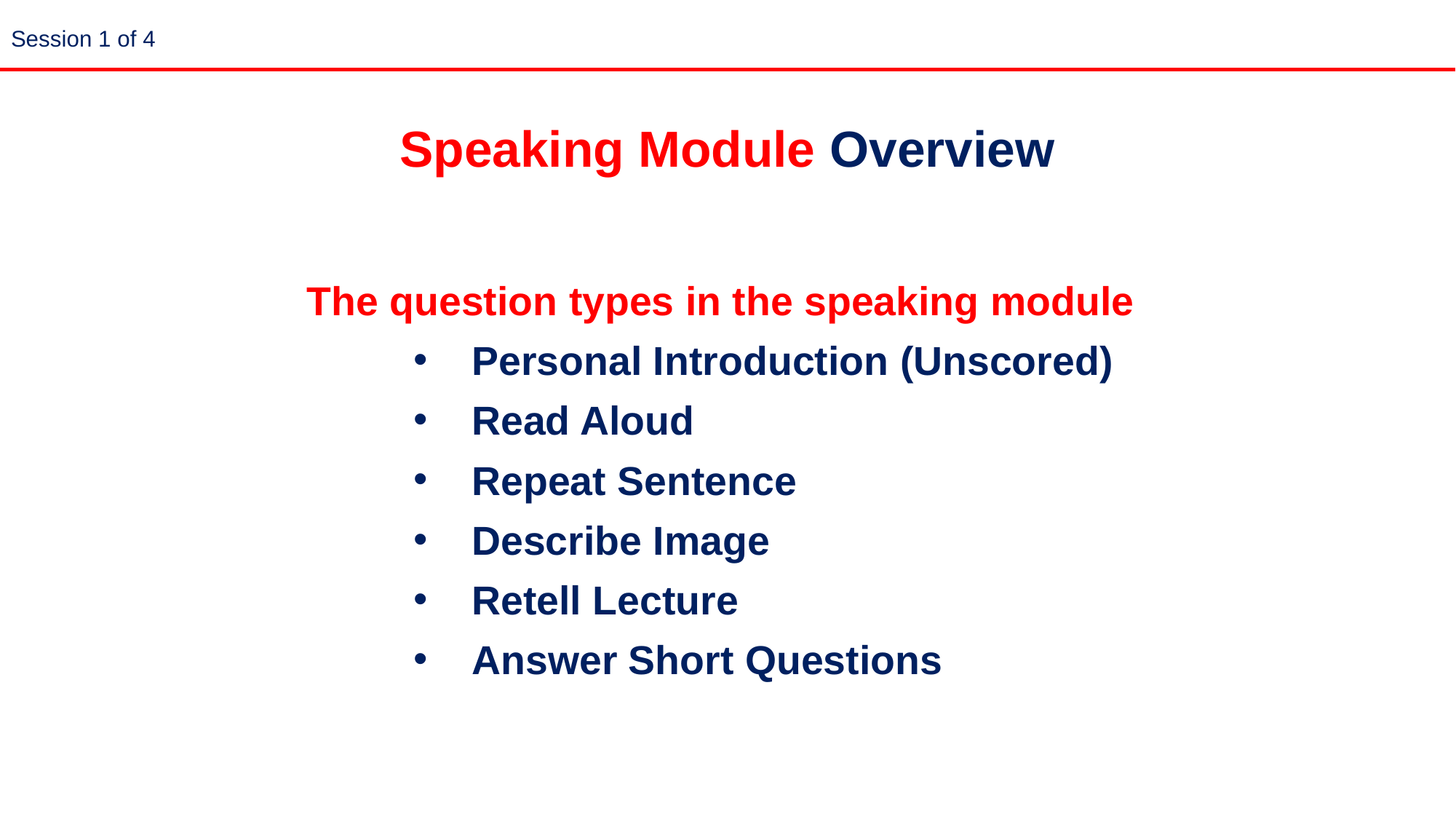

Session 1 of 4
# Speaking Module Overview
The question types in the speaking module
Personal Introduction (Unscored)
Read Aloud
Repeat Sentence
Describe Image
Retell Lecture
Answer Short Questions